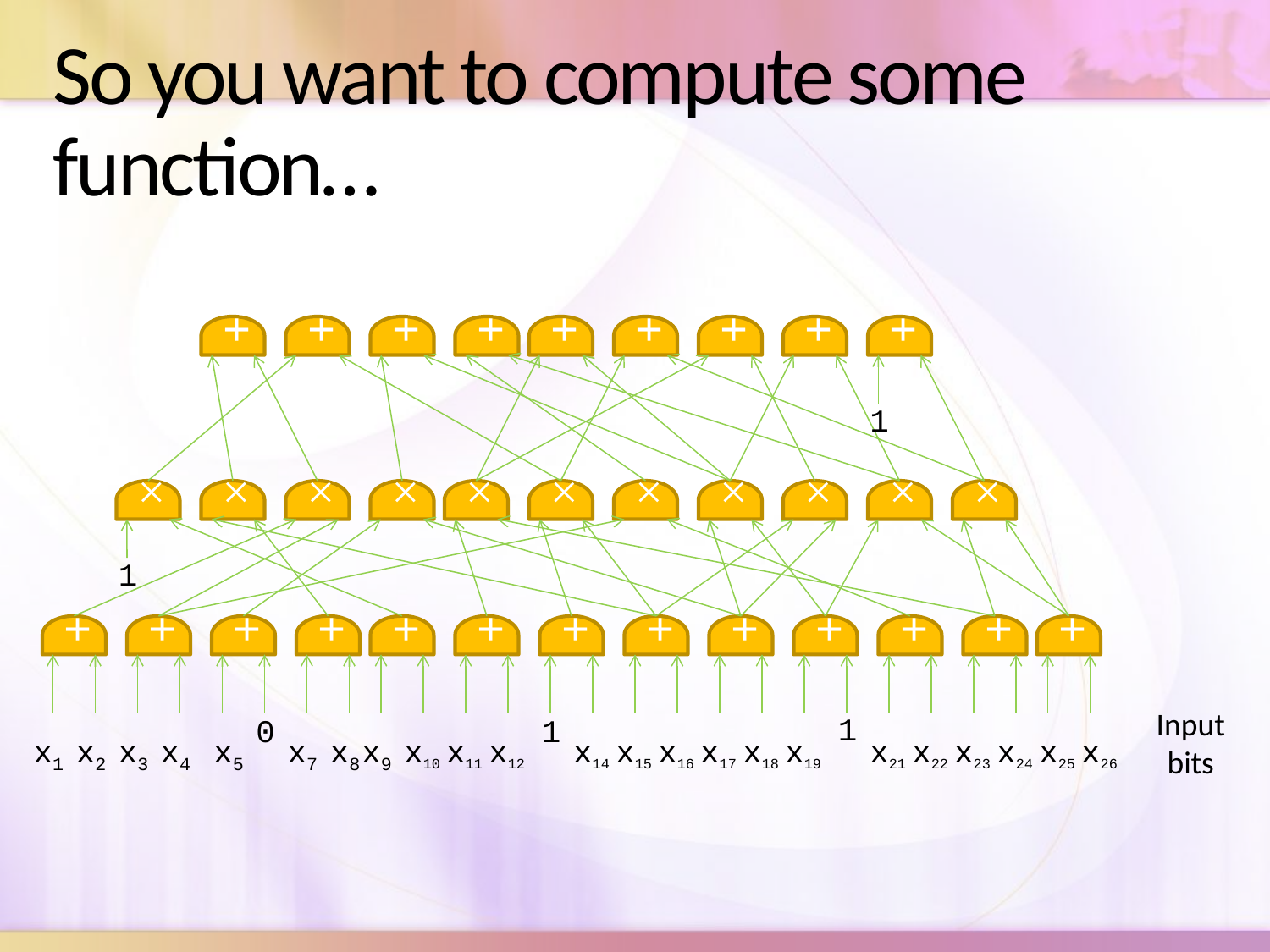

# So you want to compute some function…

+
+
+
+
+
+
+
+
+
1
×
×
×
×
×
×
×
×
×
×
×
1
+
+
+
+
+
+
+
+
+
+
+
+
+
1
0
1
Input bits
x1
x2
x3
x4
x5
x7
x8
x9
x10
x11
x12
x14
x15
x16
x17
x18
x19
x21
x22
x23
x24
x25
x26